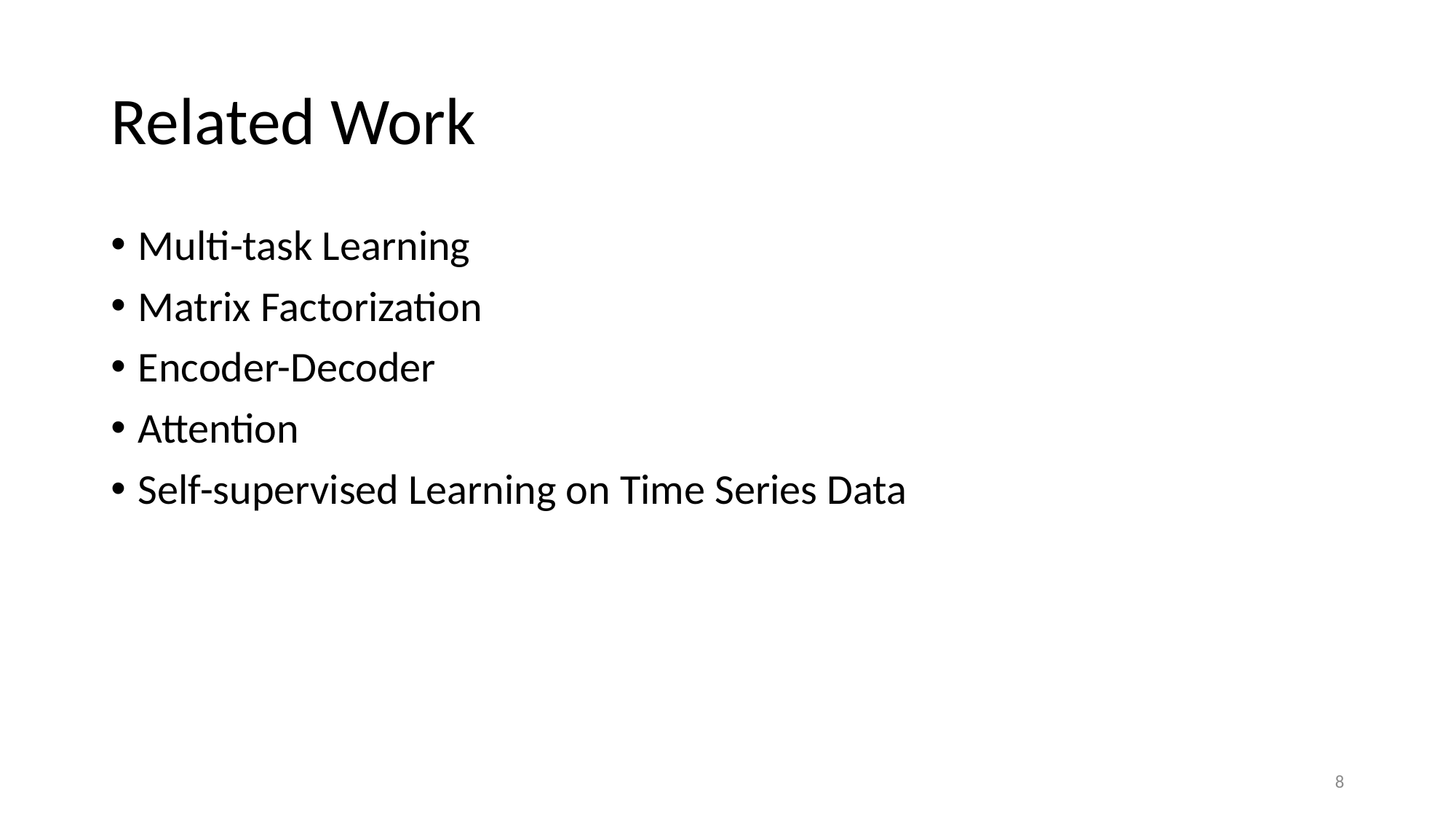

# Related Work
Multi-task Learning
Matrix Factorization
Encoder-Decoder
Attention
Self-supervised Learning on Time Series Data
8